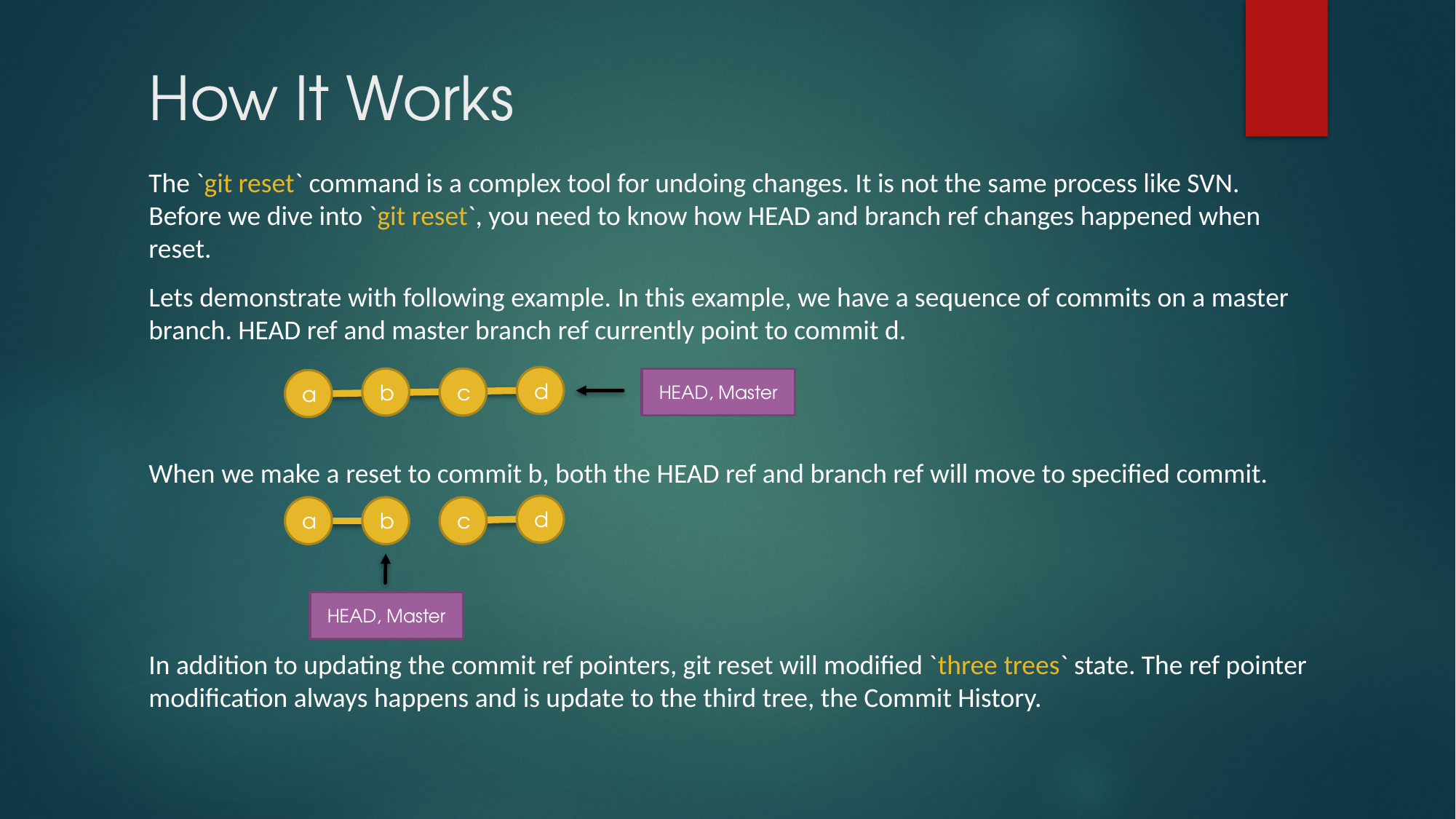

# How It Works
The `git reset` command is a complex tool for undoing changes. It is not the same process like SVN. Before we dive into `git reset`, you need to know how HEAD and branch ref changes happened when reset.
Lets demonstrate with following example. In this example, we have a sequence of commits on a master branch. HEAD ref and master branch ref currently point to commit d.

When we make a reset to commit b, both the HEAD ref and branch ref will move to specified commit.

In addition to updating the commit ref pointers, git reset will modified `three trees` state. The ref pointer modification always happens and is update to the third tree, the Commit History.
d
b
c
HEAD, Master
a
d
a
b
c
HEAD, Master